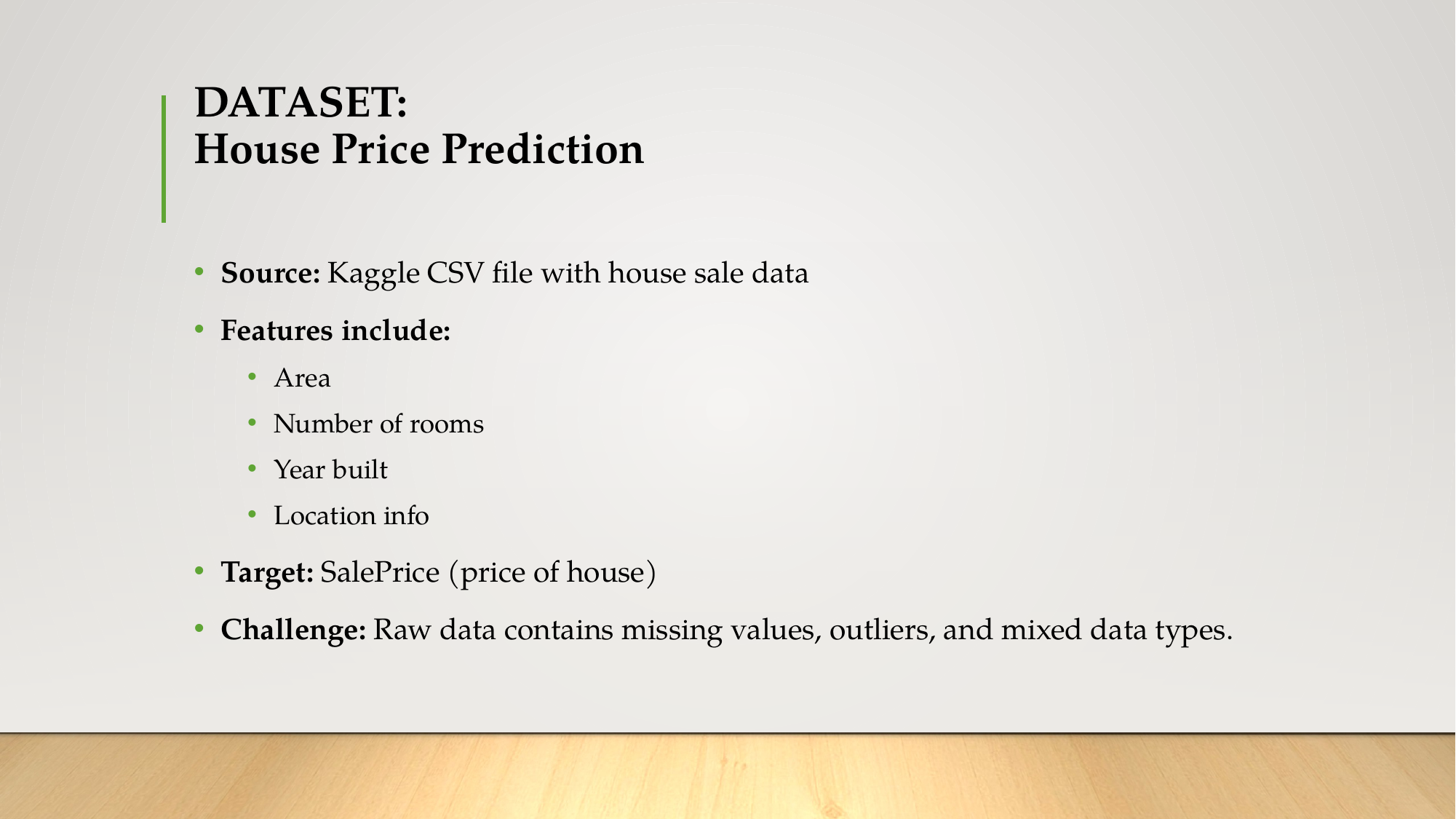

# DATASET: House Price Prediction
Source: Kaggle CSV file with house sale data
Features include:
Area
Number of rooms
Year built
Location info
Target: SalePrice (price of house)
Challenge: Raw data contains missing values, outliers, and mixed data types.